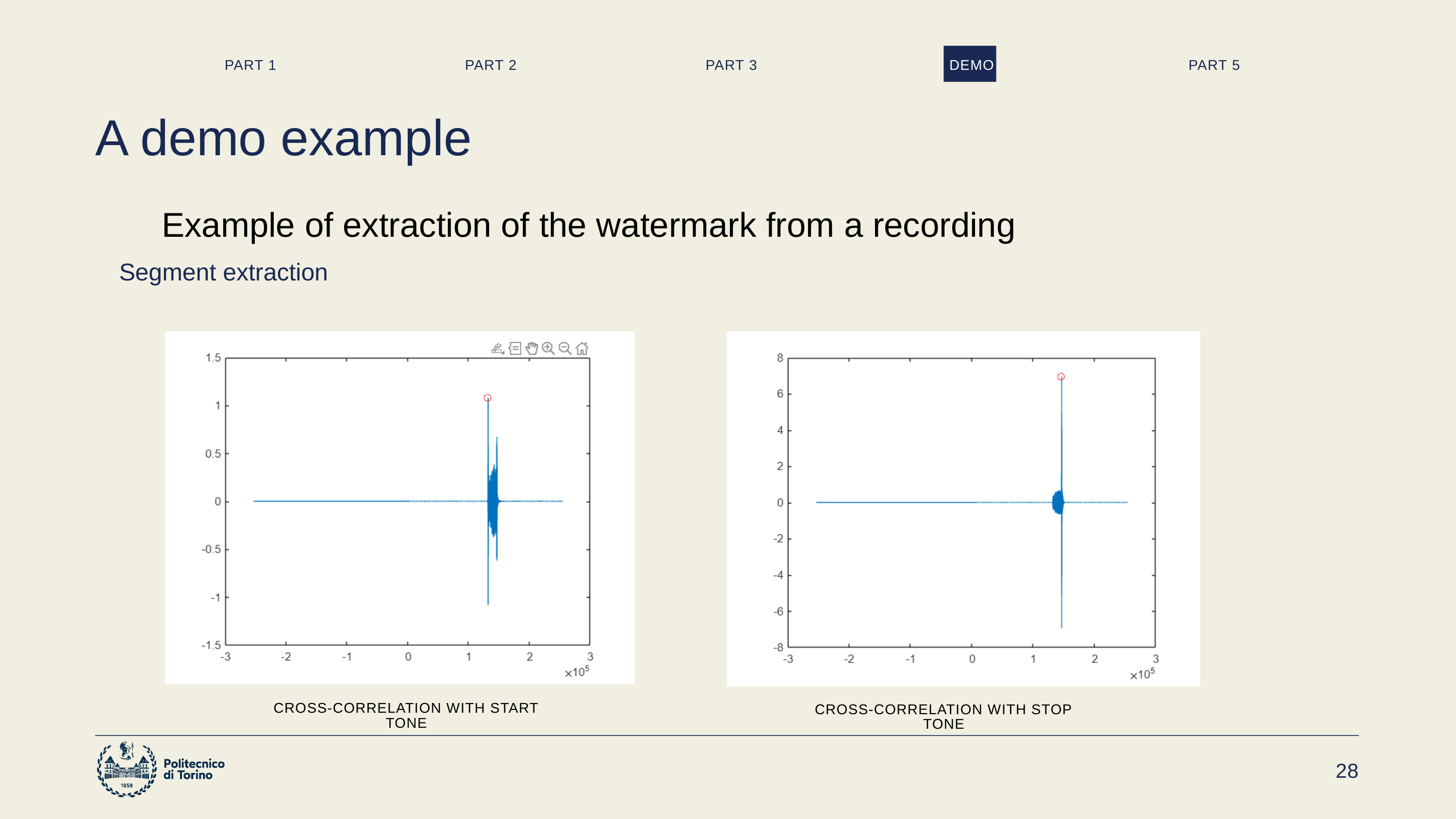

PART 1
PART 2
PART 3
DEMO
PART 5
A demo example
Example of extraction of the watermark from a recording
Segment extraction

CROSS-CORRELATION WITH START TONE
CROSS-CORRELATION WITH STOP TONE

28